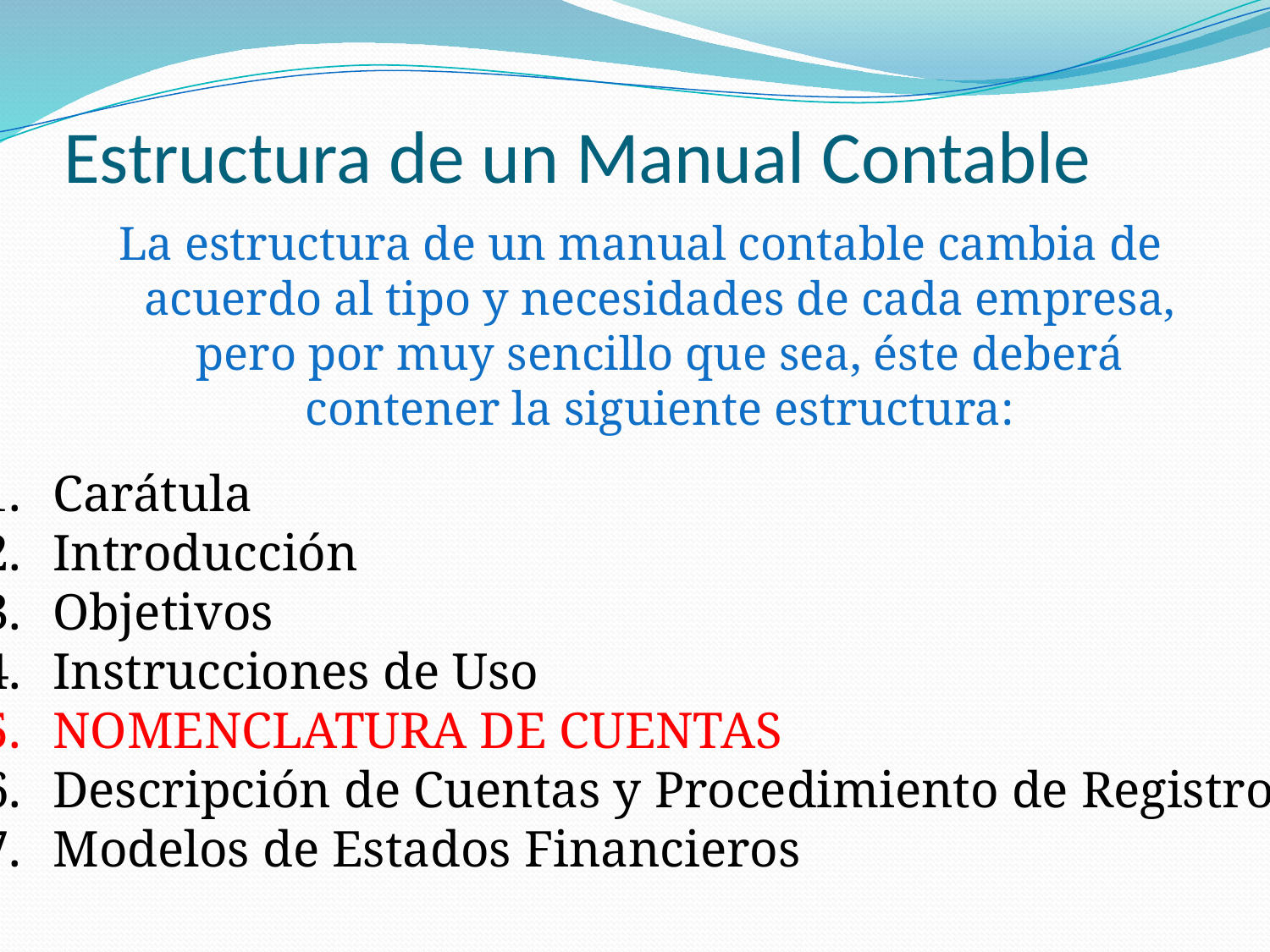

# Estructura de un Manual Contable
La estructura de un manual contable cambia de acuerdo al tipo y necesidades de cada empresa, pero por muy sencillo que sea, éste deberá contener la siguiente estructura:

Carátula
Introducción
Objetivos
Instrucciones de Uso
NOMENCLATURA DE CUENTAS
Descripción de Cuentas y Procedimiento de Registro
Modelos de Estados Financieros